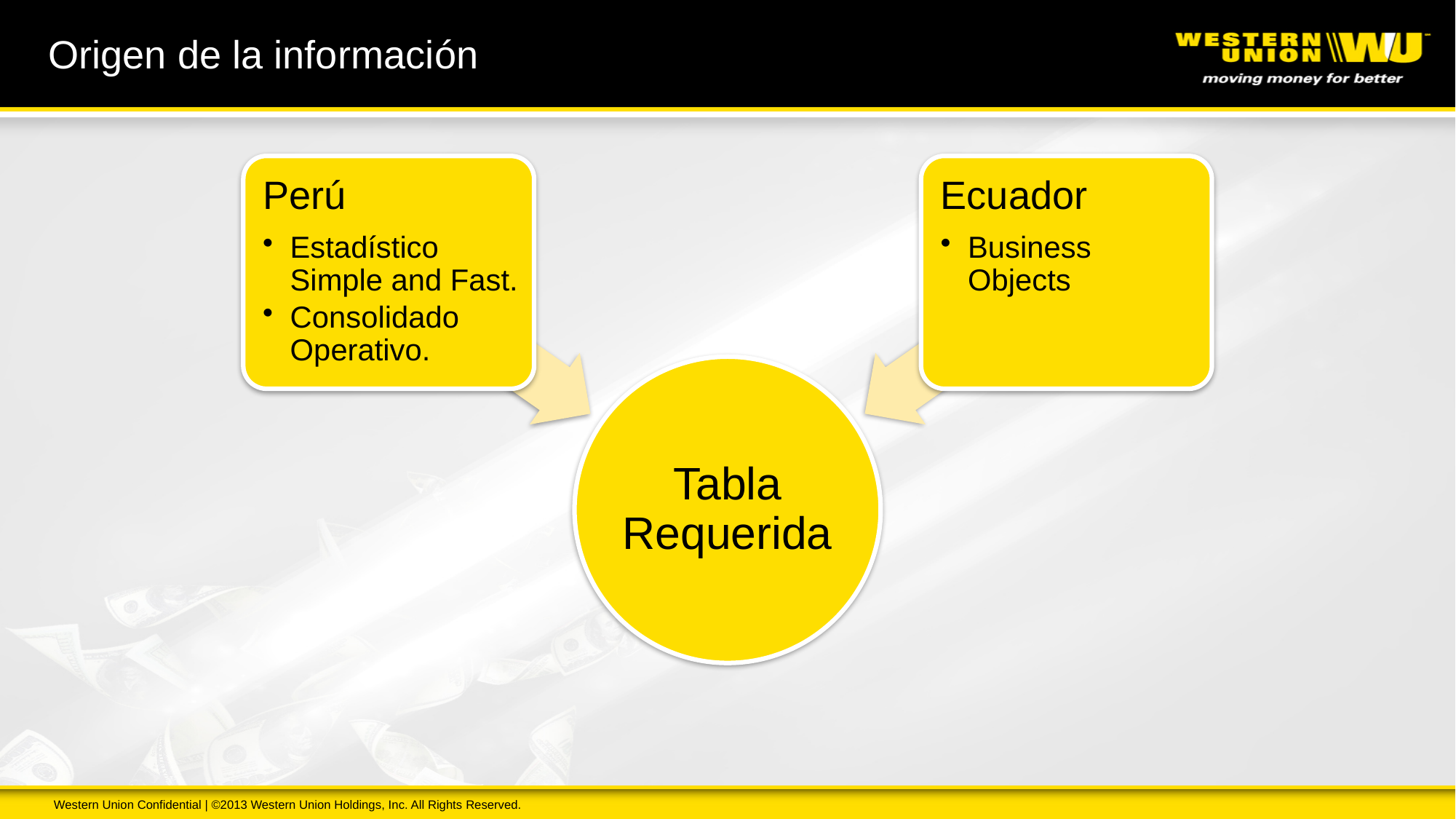

# Origen de la información
Tabla Requerida
Perú
Estadístico Simple and Fast.
Consolidado Operativo.
Ecuador
Business Objects